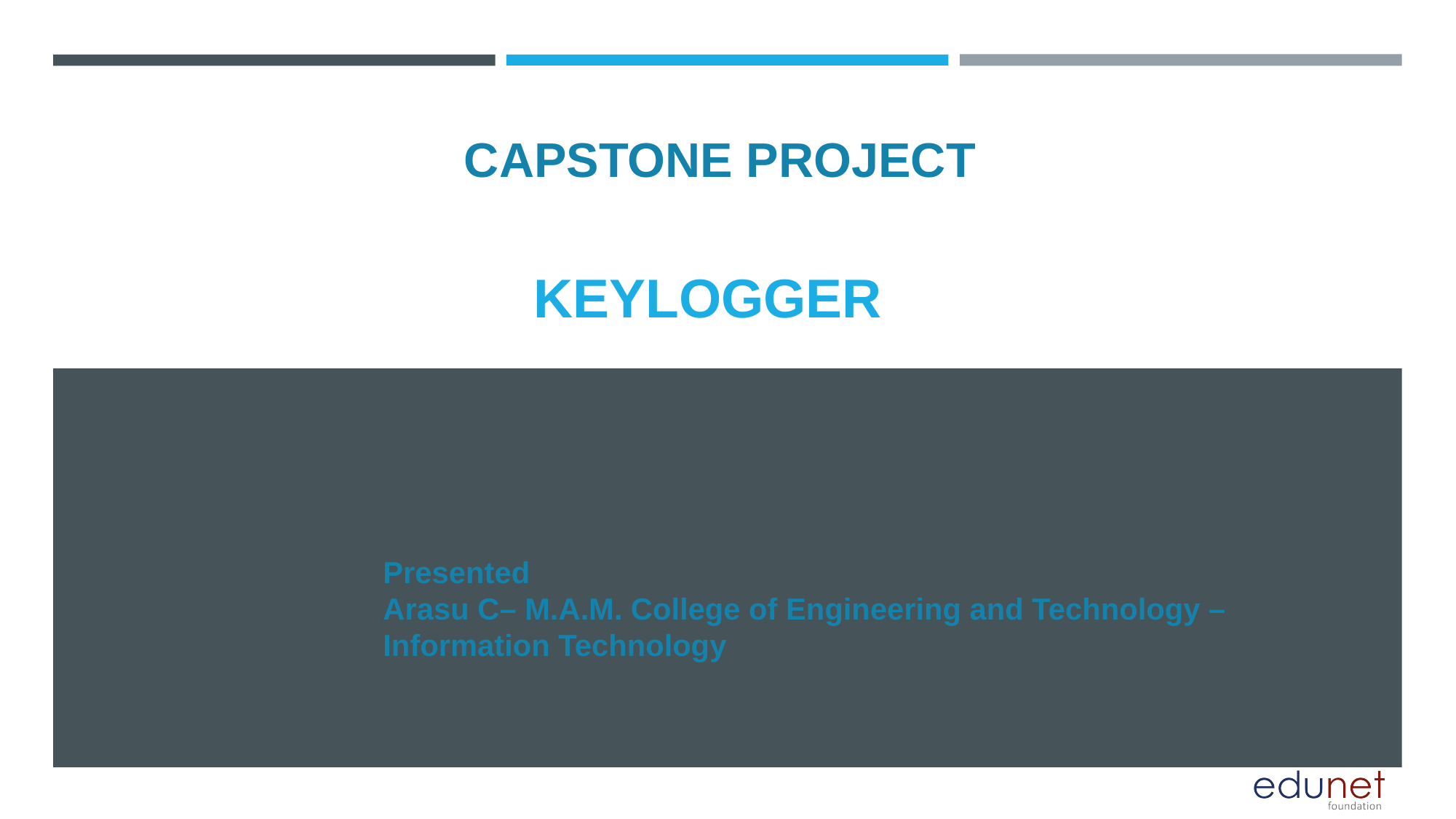

CAPSTONE PROJECT
# KEYLOGGER
Presented
Arasu C– M.A.M. College of Engineering and Technology – Information Technology